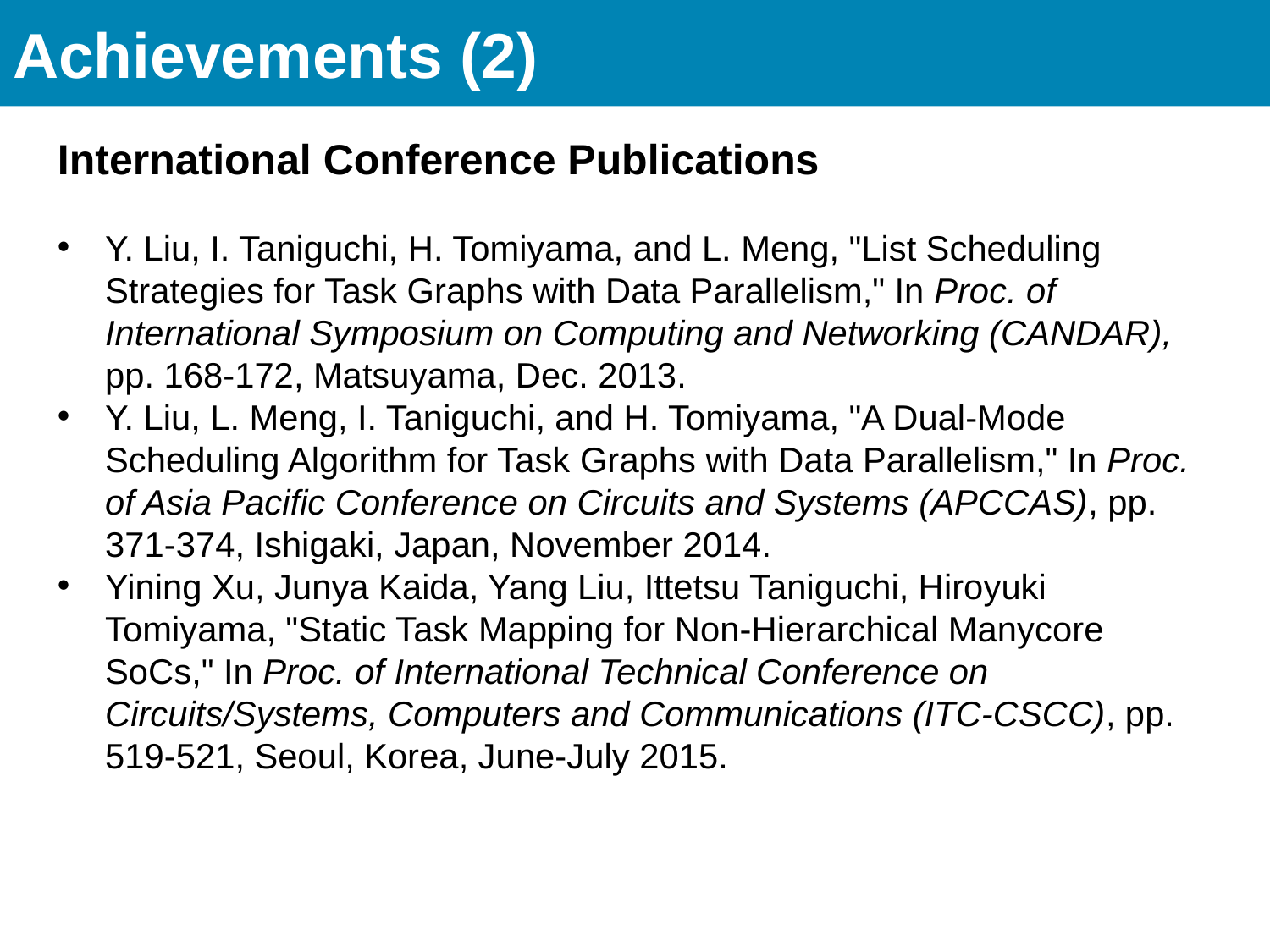

# Achievements (2)
40
International Conference Publications

Y. Liu, I. Taniguchi, H. Tomiyama, and L. Meng, "List Scheduling Strategies for Task Graphs with Data Parallelism," In Proc. of International Symposium on Computing and Networking (CANDAR), pp. 168-172, Matsuyama, Dec. 2013.
Y. Liu, L. Meng, I. Taniguchi, and H. Tomiyama, "A Dual-Mode Scheduling Algorithm for Task Graphs with Data Parallelism," In Proc. of Asia Pacific Conference on Circuits and Systems (APCCAS), pp. 371-374, Ishigaki, Japan, November 2014.
Yining Xu, Junya Kaida, Yang Liu, Ittetsu Taniguchi, Hiroyuki Tomiyama, "Static Task Mapping for Non-Hierarchical Manycore SoCs," In Proc. of International Technical Conference on Circuits/Systems, Computers and Communications (ITC-CSCC), pp. 519-521, Seoul, Korea, June-July 2015.